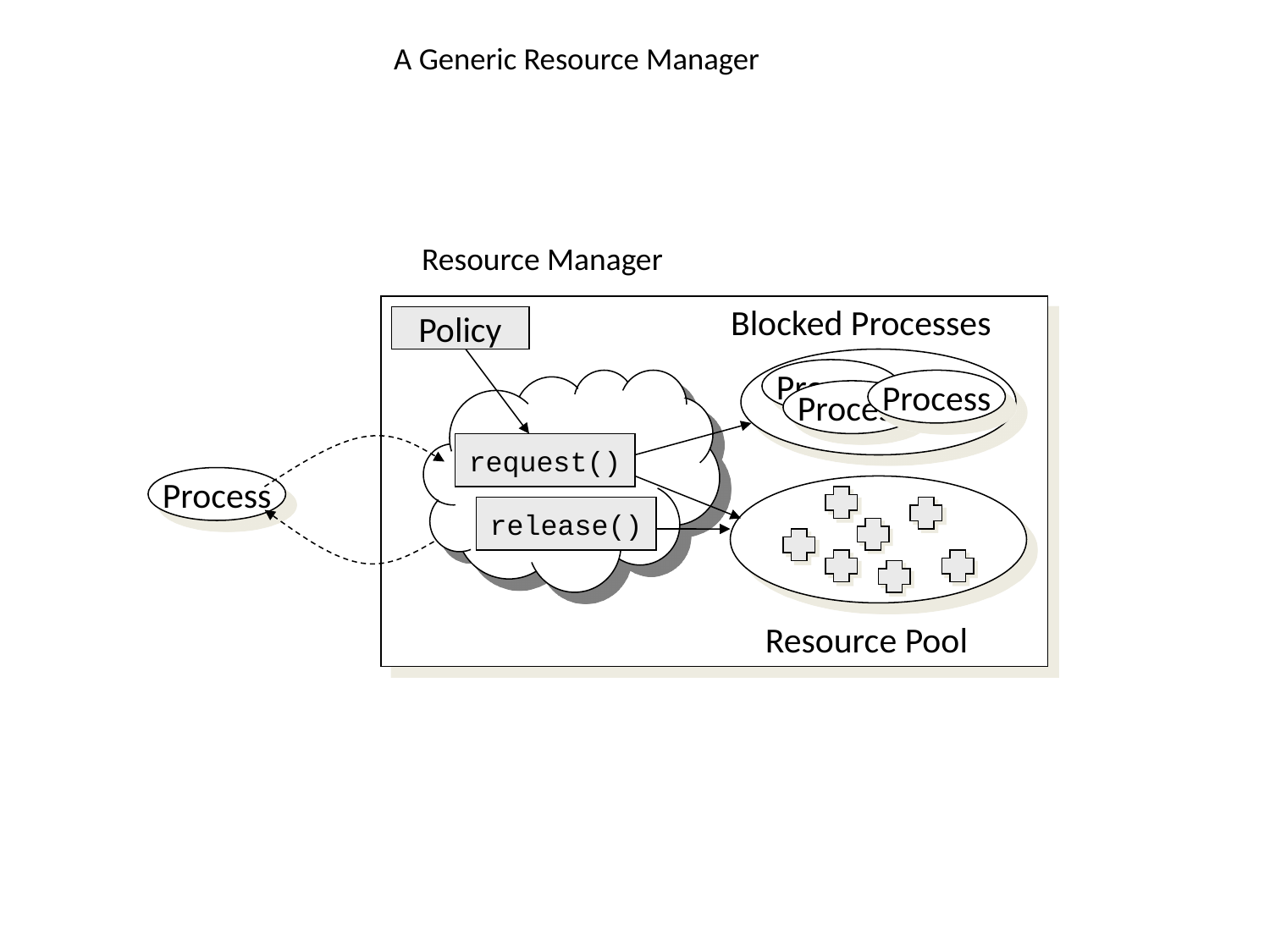

# A Generic Resource Manager
Resource Manager
Blocked Processes

Policy

Process
Process
Process

request()
Process

release()

Resource Pool